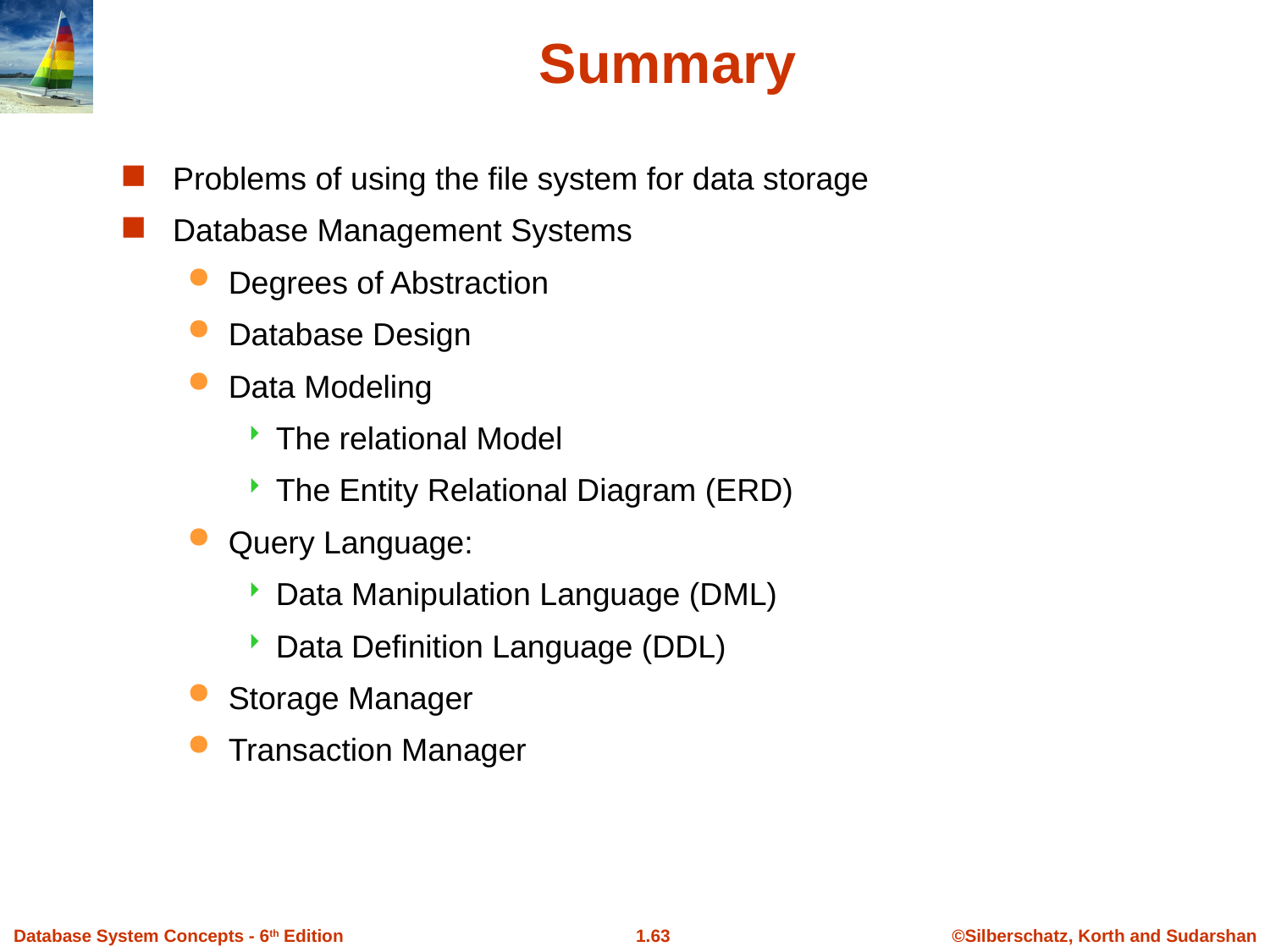

Summary
Problems of using the file system for data storage
Database Management Systems
Degrees of Abstraction
Database Design
Data Modeling
The relational Model
The Entity Relational Diagram (ERD)
Query Language:
Data Manipulation Language (DML)
Data Definition Language (DDL)
Storage Manager
Transaction Manager